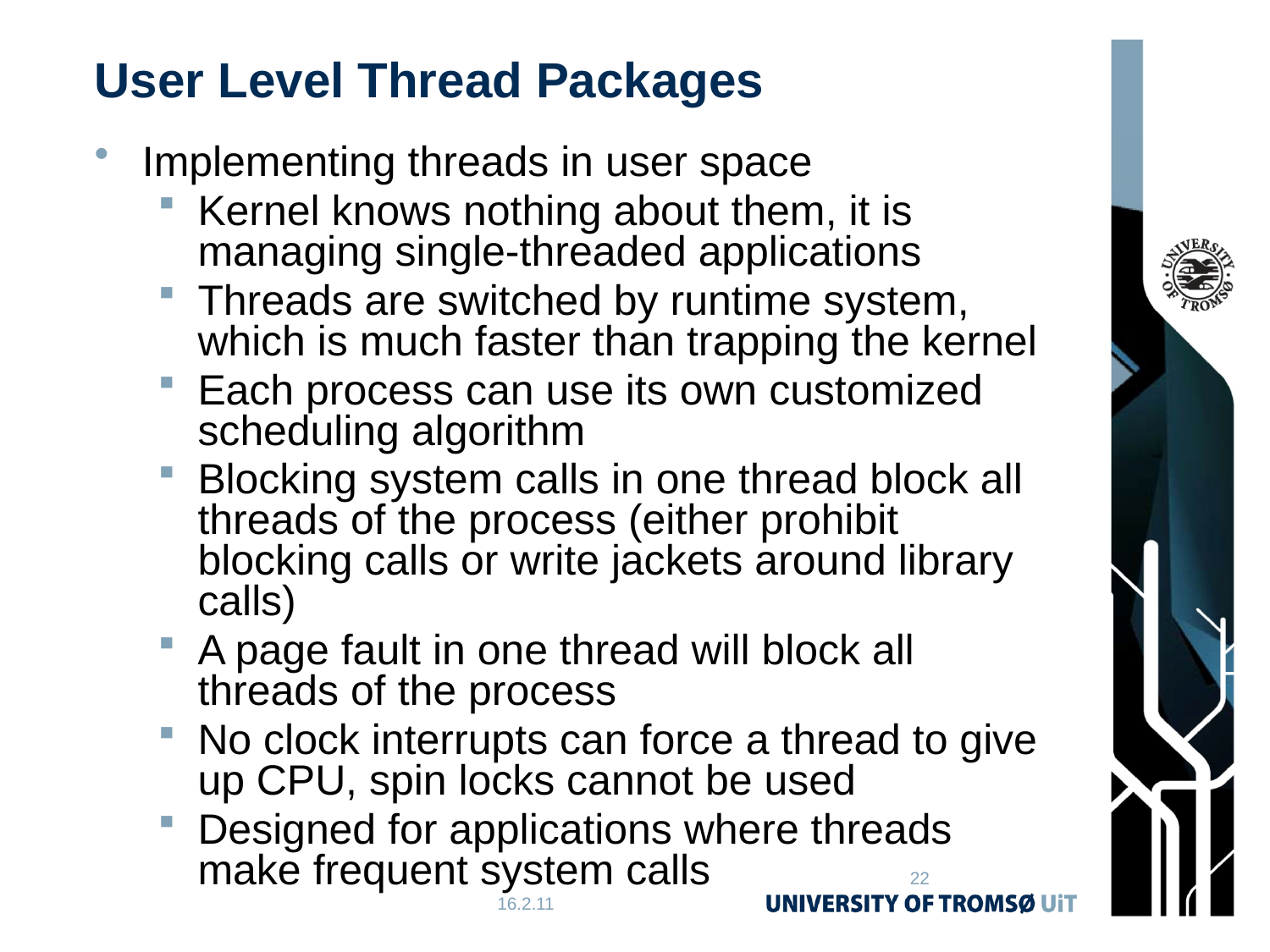

# User Level Thread Packages
Implementing threads in user space
Kernel knows nothing about them, it is managing single-threaded applications
Threads are switched by runtime system, which is much faster than trapping the kernel
Each process can use its own customized scheduling algorithm
Blocking system calls in one thread block all threads of the process (either prohibit blocking calls or write jackets around library calls)
A page fault in one thread will block all threads of the process
No clock interrupts can force a thread to give up CPU, spin locks cannot be used
Designed for applications where threads make frequent system calls
22
16.2.11